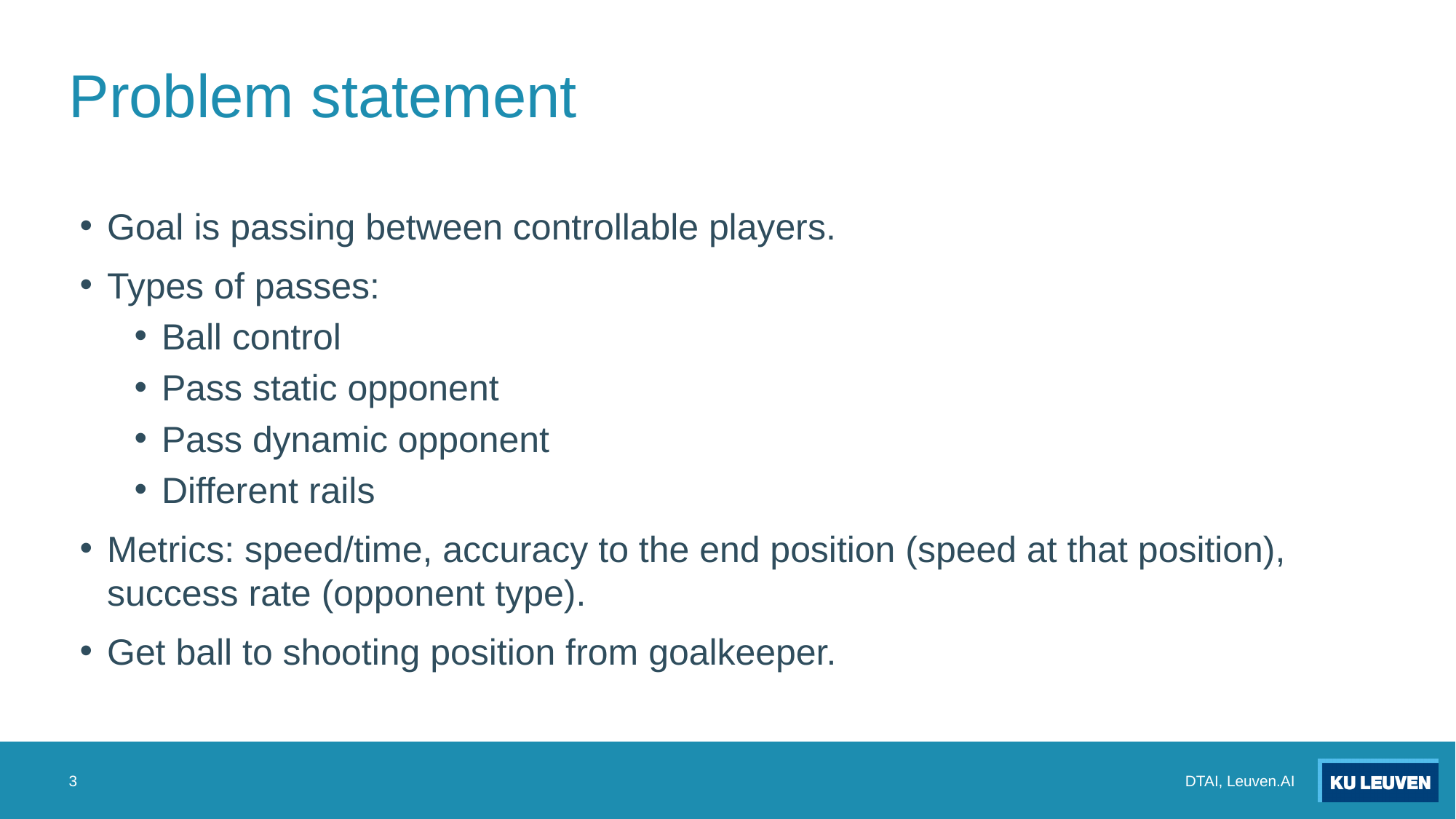

# Problem statement
Goal is passing between controllable players.
Types of passes:
Ball control
Pass static opponent
Pass dynamic opponent
Different rails
Metrics: speed/time, accuracy to the end position (speed at that position), success rate (opponent type).
Get ball to shooting position from goalkeeper.
3
DTAI, Leuven.AI